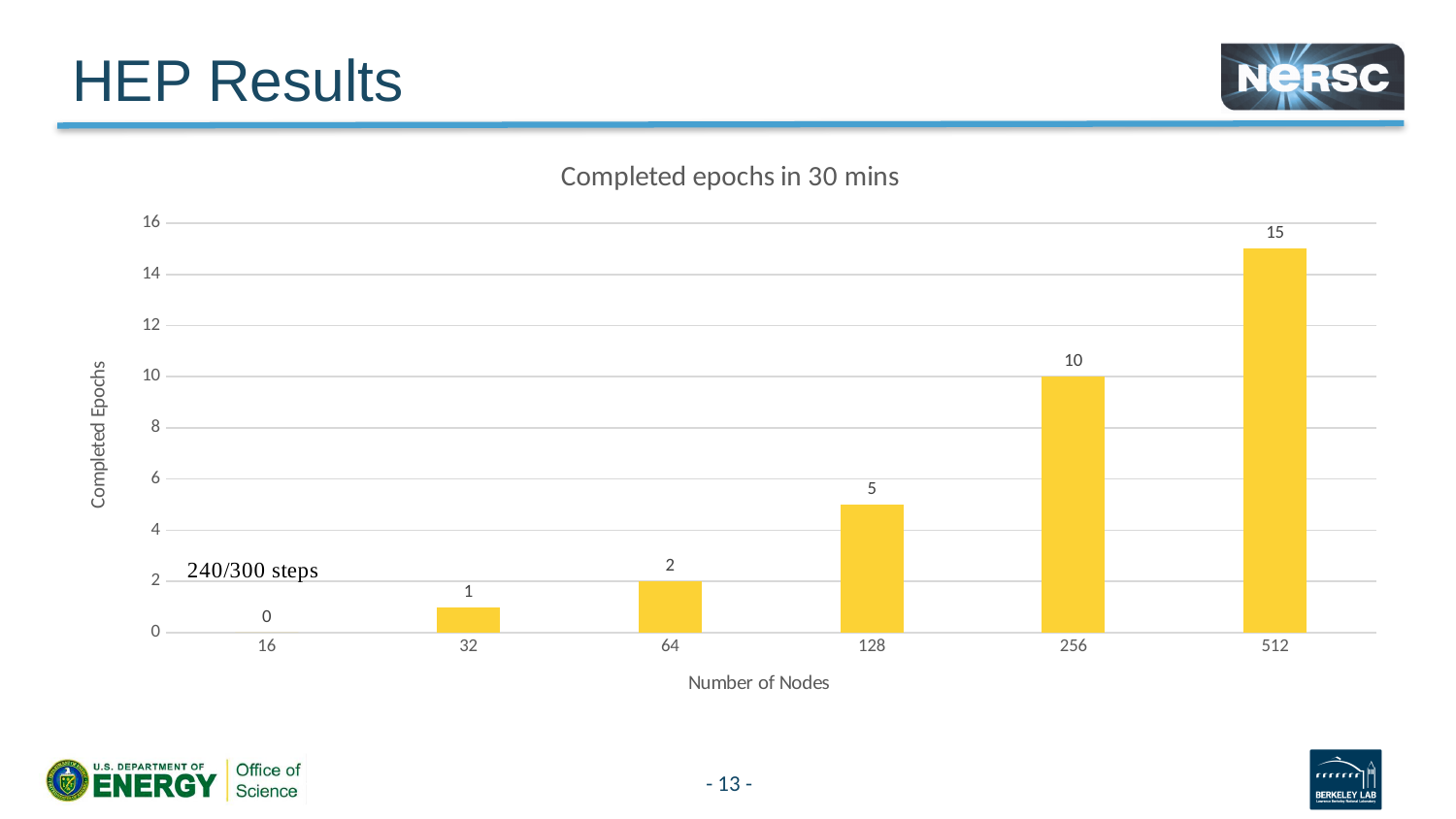

# HEP Results

### Chart:

| Category | Completed epochs in 30 mins |
|---|---|
| 16 | 0.0 |
| 32 | 1.0 |
| 64 | 2.0 |
| 128 | 5.0 |
| 256 | 10.0 |
| 512 | 15.0 |
- 13 -